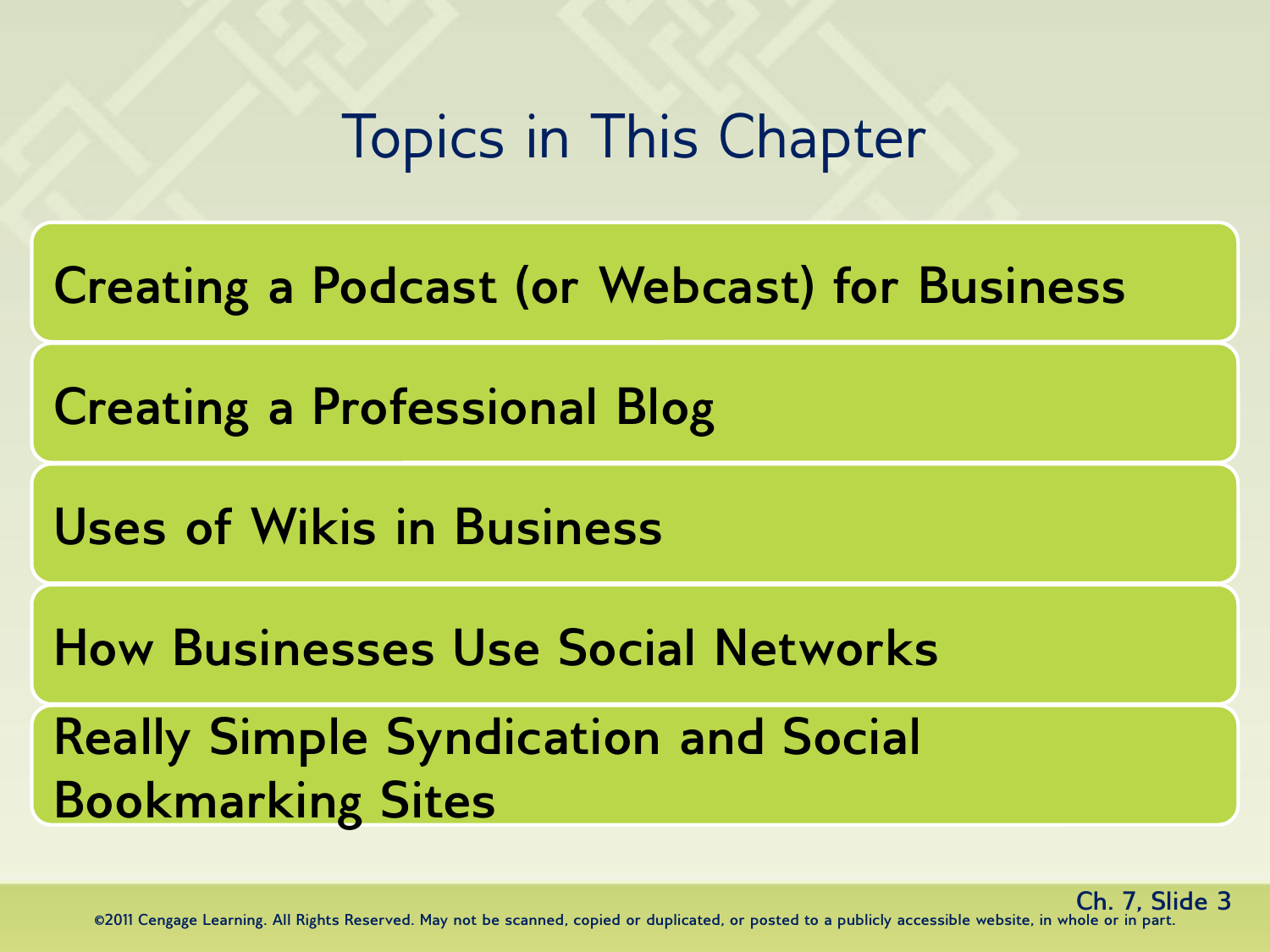

# Topics in This Chapter
Creating a Podcast (or Webcast) for Business
Creating a Professional Blog
Uses of Wikis in Business
How Businesses Use Social Networks
Really Simple Syndication and Social Bookmarking Sites
Ch. 7, Slide 3